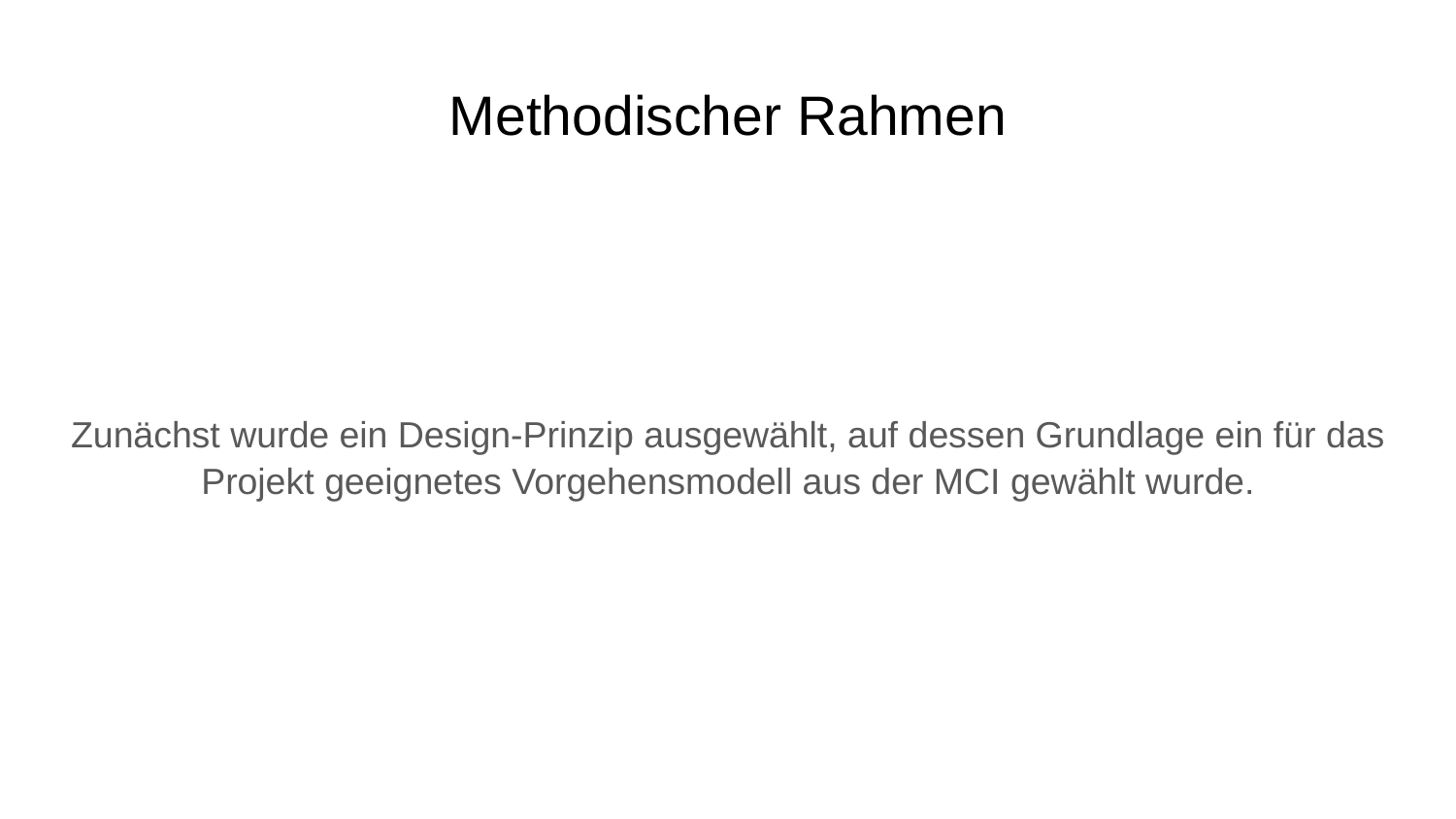

# Methodischer Rahmen
Zunächst wurde ein Design-Prinzip ausgewählt, auf dessen Grundlage ein für das Projekt geeignetes Vorgehensmodell aus der MCI gewählt wurde.